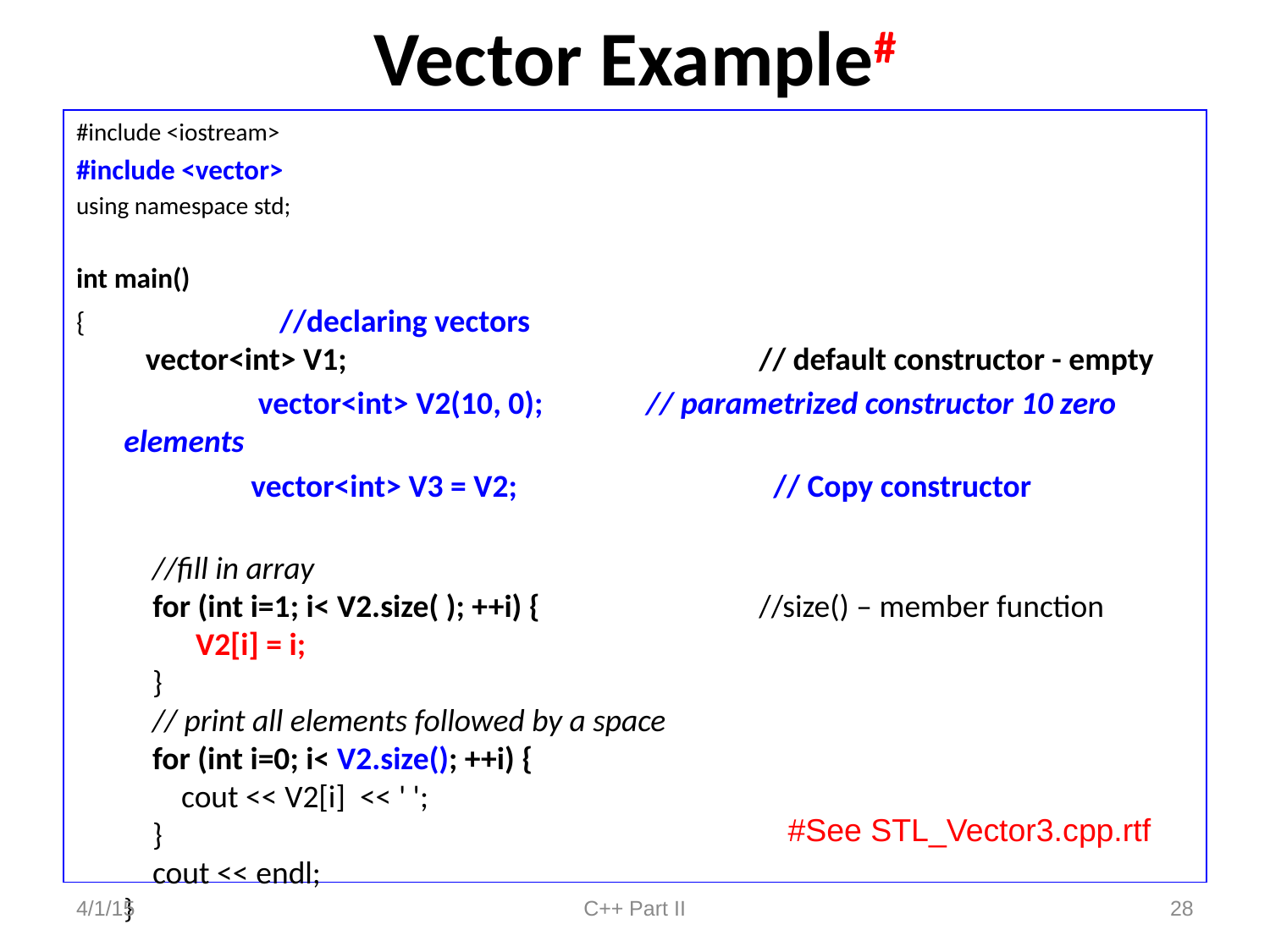

# Vector Example#
#include <iostream>
#include <vector>
using namespace std;

int main()
{		    //declaring vectors
   vector<int> V1;				// default constructor - empty
		 vector<int> V2(10, 0);    	  // parametrized constructor 10 zero elements
		vector<int> V3 = V2;	   	  // Copy constructor
    //fill in array
    for (int i=1; i< V2.size( ); ++i) {		//size() – member function
          V2[i] = i;
    }
    // print all elements followed by a space
    for (int i=0; i< V2.size(); ++i) {
        cout << V2[i]  << ' ';
    }
    cout << endl;
}
#See STL_Vector3.cpp.rtf
4/1/15
C++ Part II
28